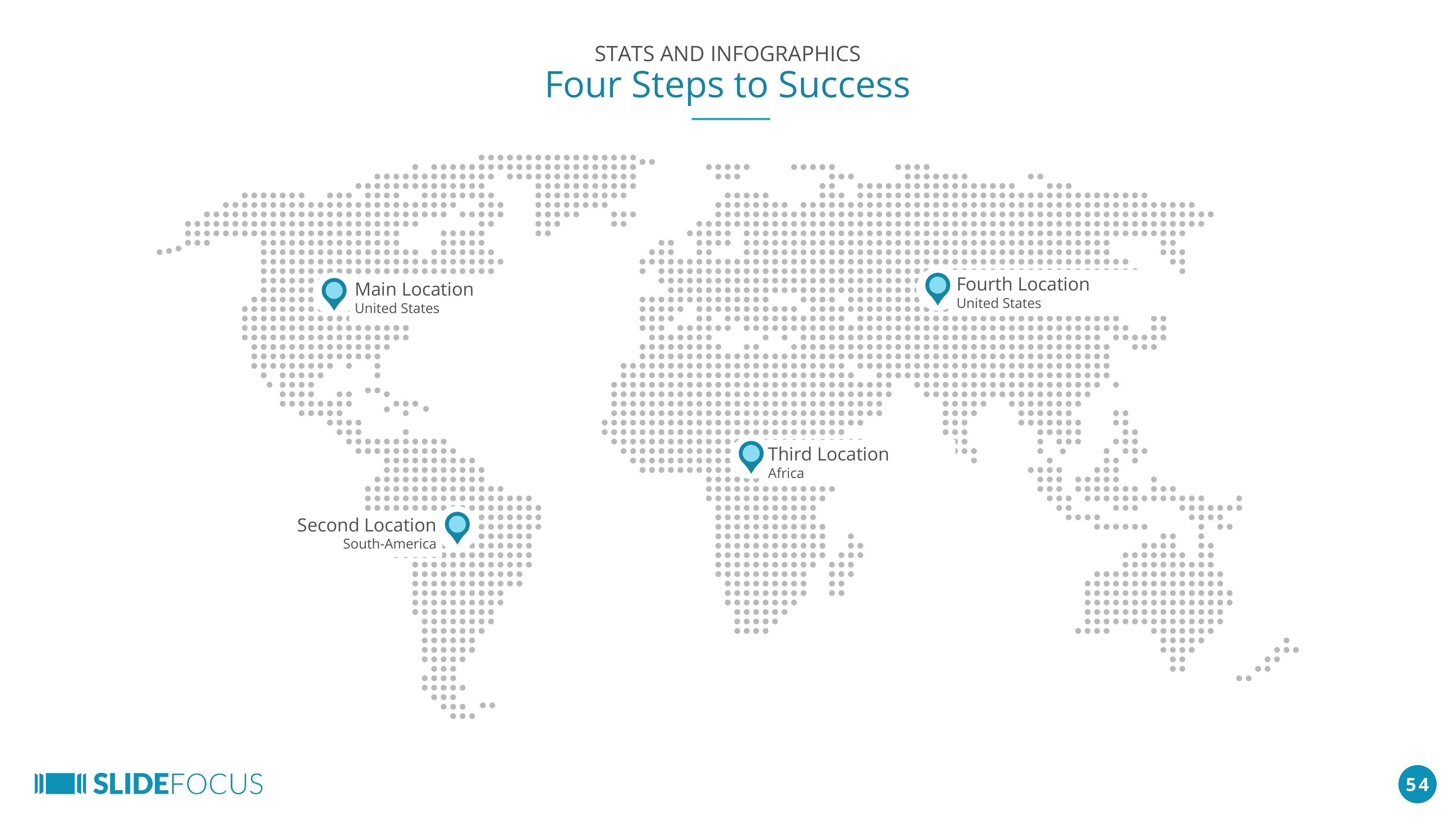

STATS AND INFOGRAPHICS
Four Steps to Success

Fourth Location
United States

Main Location
United States

Third Location
Africa

Second Location
South-America